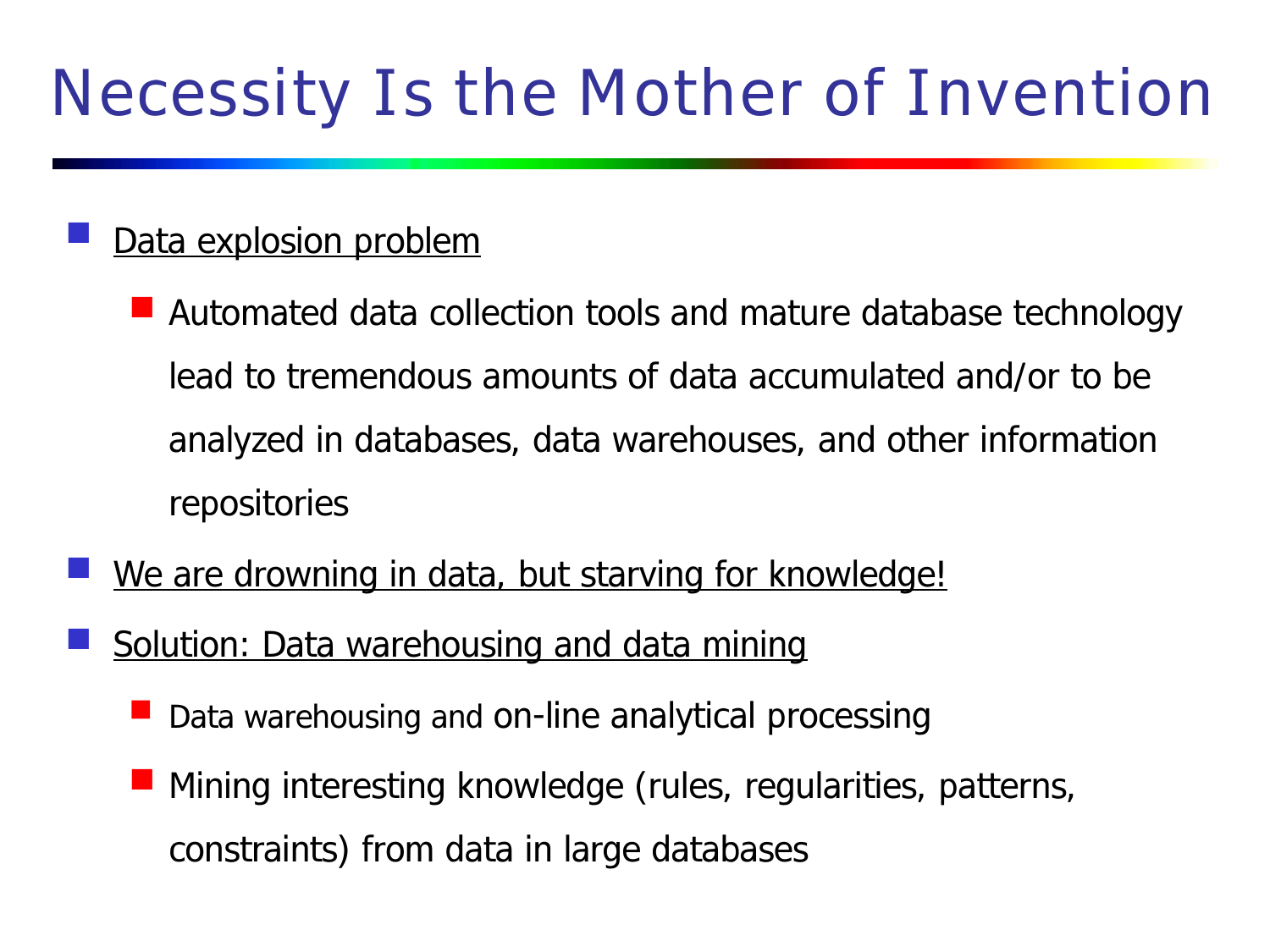

# Necessity Is the Mother of Invention
Data explosion problem
Automated data collection tools and mature database technology lead to tremendous amounts of data accumulated and/or to be analyzed in databases, data warehouses, and other information repositories
We are drowning in data, but starving for knowledge!
Solution: Data warehousing and data mining
Data warehousing and on-line analytical processing
Mining interesting knowledge (rules, regularities, patterns, constraints) from data in large databases